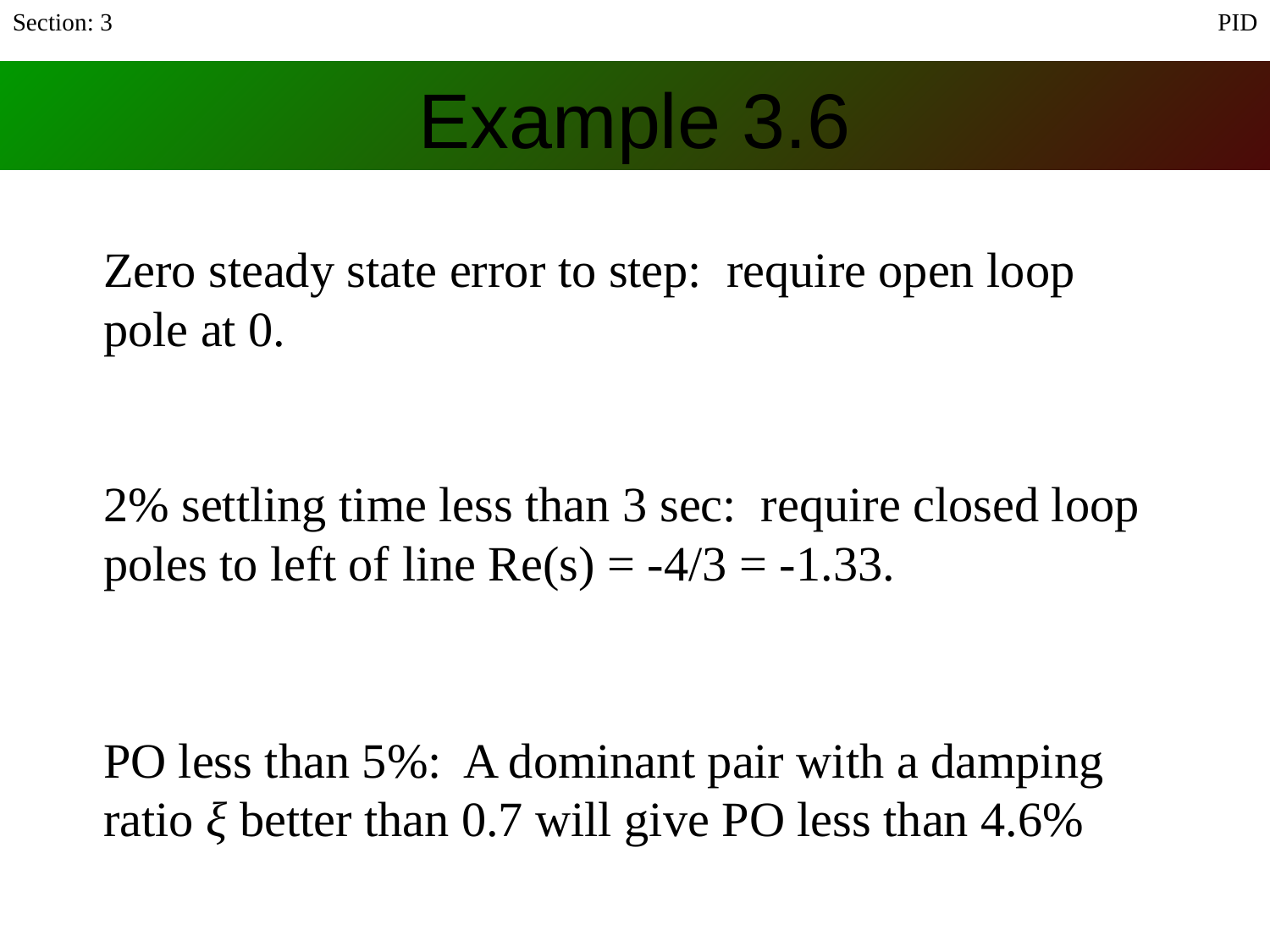

Section: 3
PID
# Example 3.6

Zero steady state error to step:  require open loop pole at 0.
2% settling time less than 3 sec:  require closed loop poles to left of line Re(s) = -4/3 = -1.33.
PO less than 5%:  A dominant pair with a damping ratio ξ better than 0.7 will give PO less than 4.6%